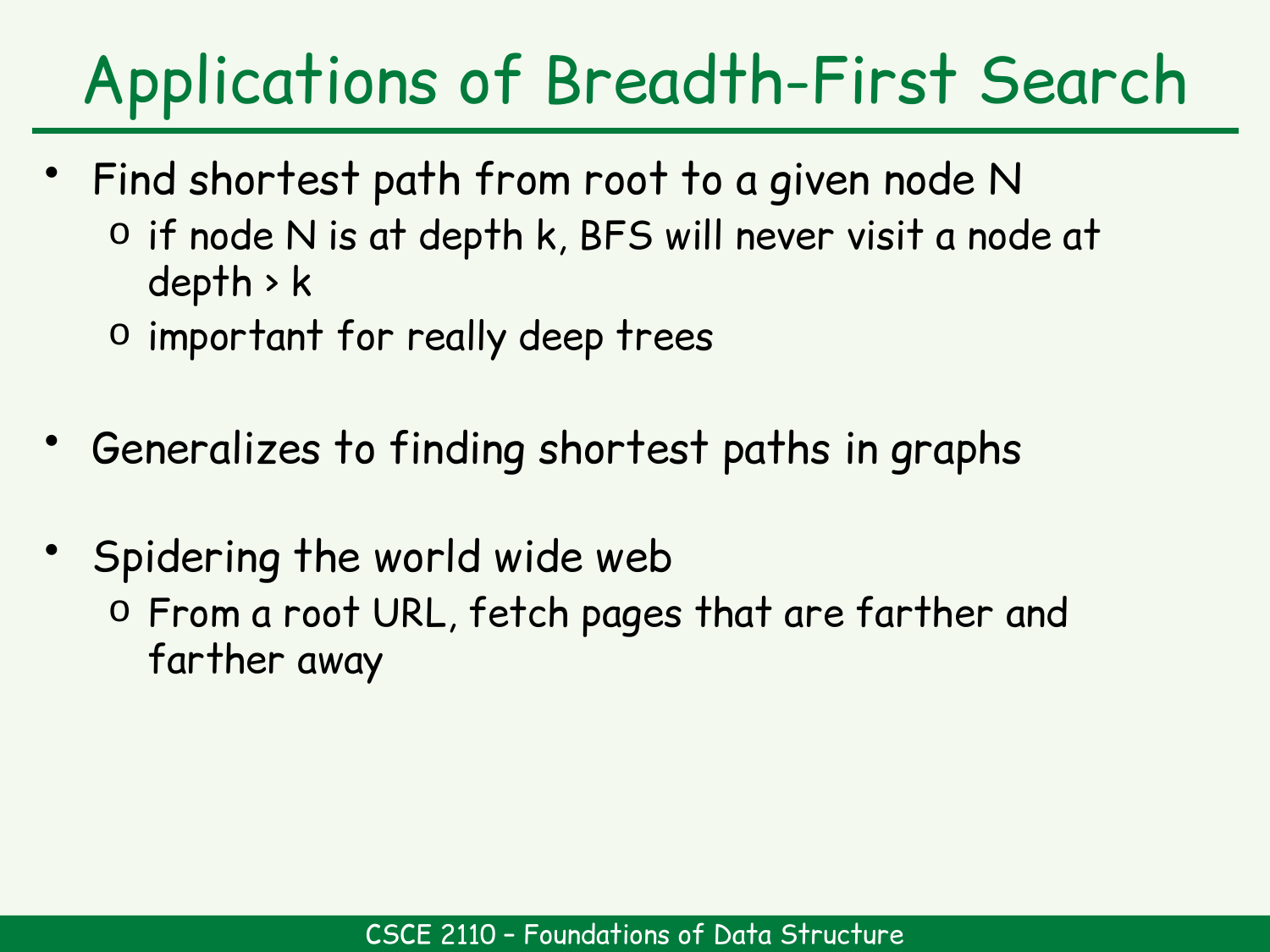

Applications of Breadth-First Search
Find shortest path from root to a given node N
if node N is at depth k, BFS will never visit a node at depth > k
important for really deep trees

Generalizes to finding shortest paths in graphs

Spidering the world wide web
From a root URL, fetch pages that are farther and farther away